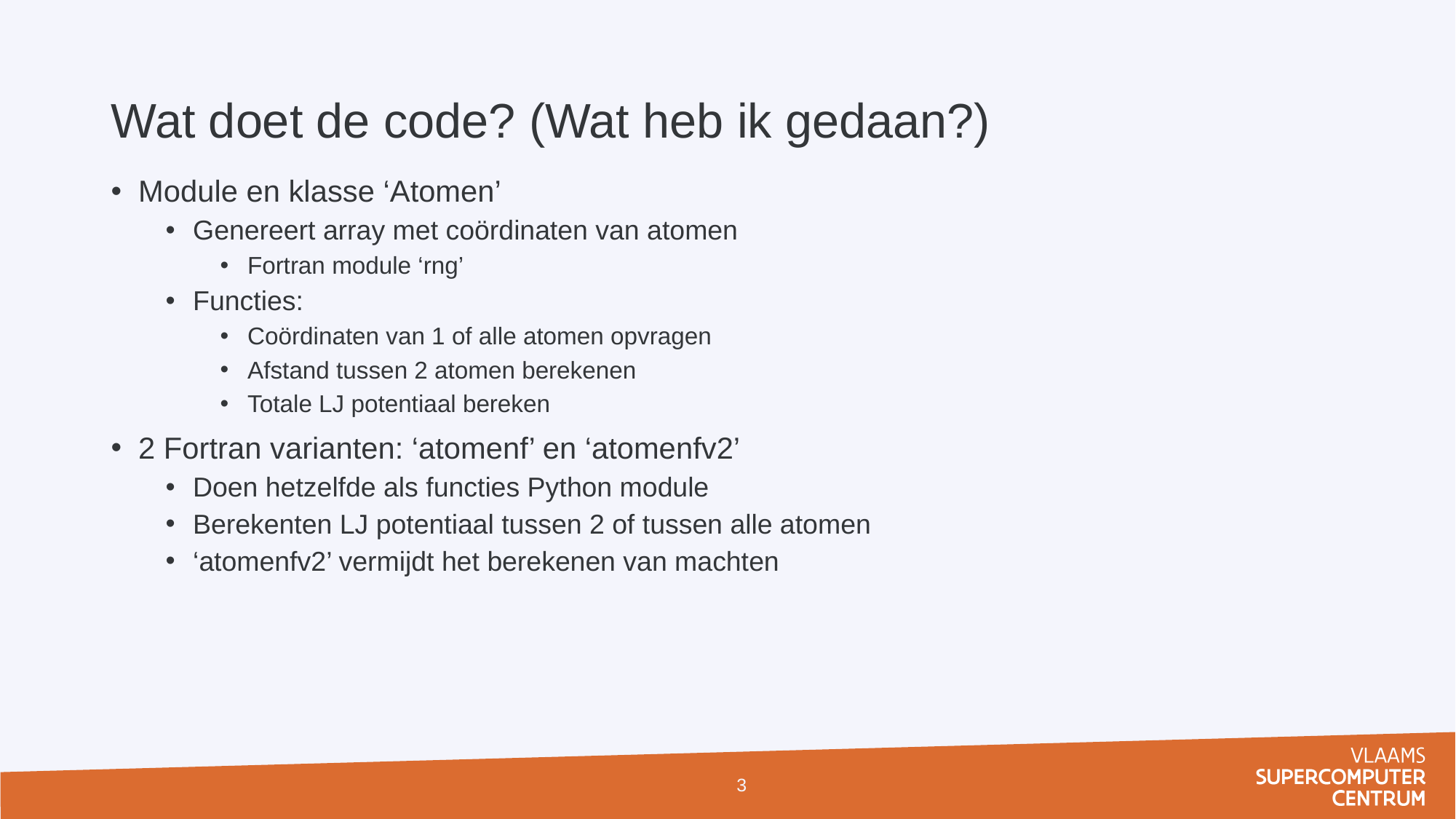

# Wat doet de code? (Wat heb ik gedaan?)
Module en klasse ‘Atomen’
Genereert array met coördinaten van atomen
Fortran module ‘rng’
Functies:
Coördinaten van 1 of alle atomen opvragen
Afstand tussen 2 atomen berekenen
Totale LJ potentiaal bereken
2 Fortran varianten: ‘atomenf’ en ‘atomenfv2’
Doen hetzelfde als functies Python module
Berekenten LJ potentiaal tussen 2 of tussen alle atomen
‘atomenfv2’ vermijdt het berekenen van machten

3